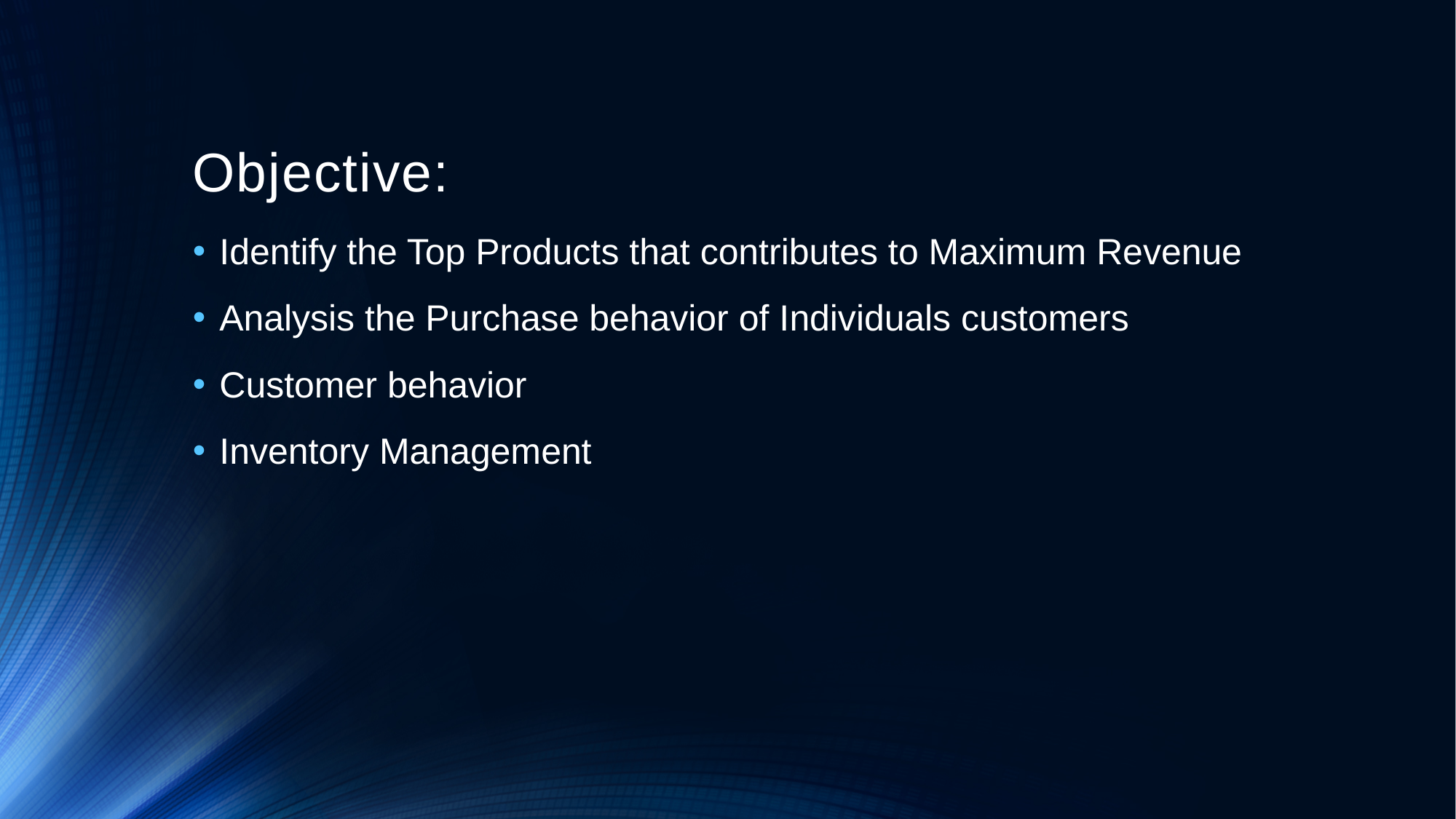

# Objective:
Identify the Top Products that contributes to Maximum Revenue
Analysis the Purchase behavior of Individuals customers
Customer behavior
Inventory Management